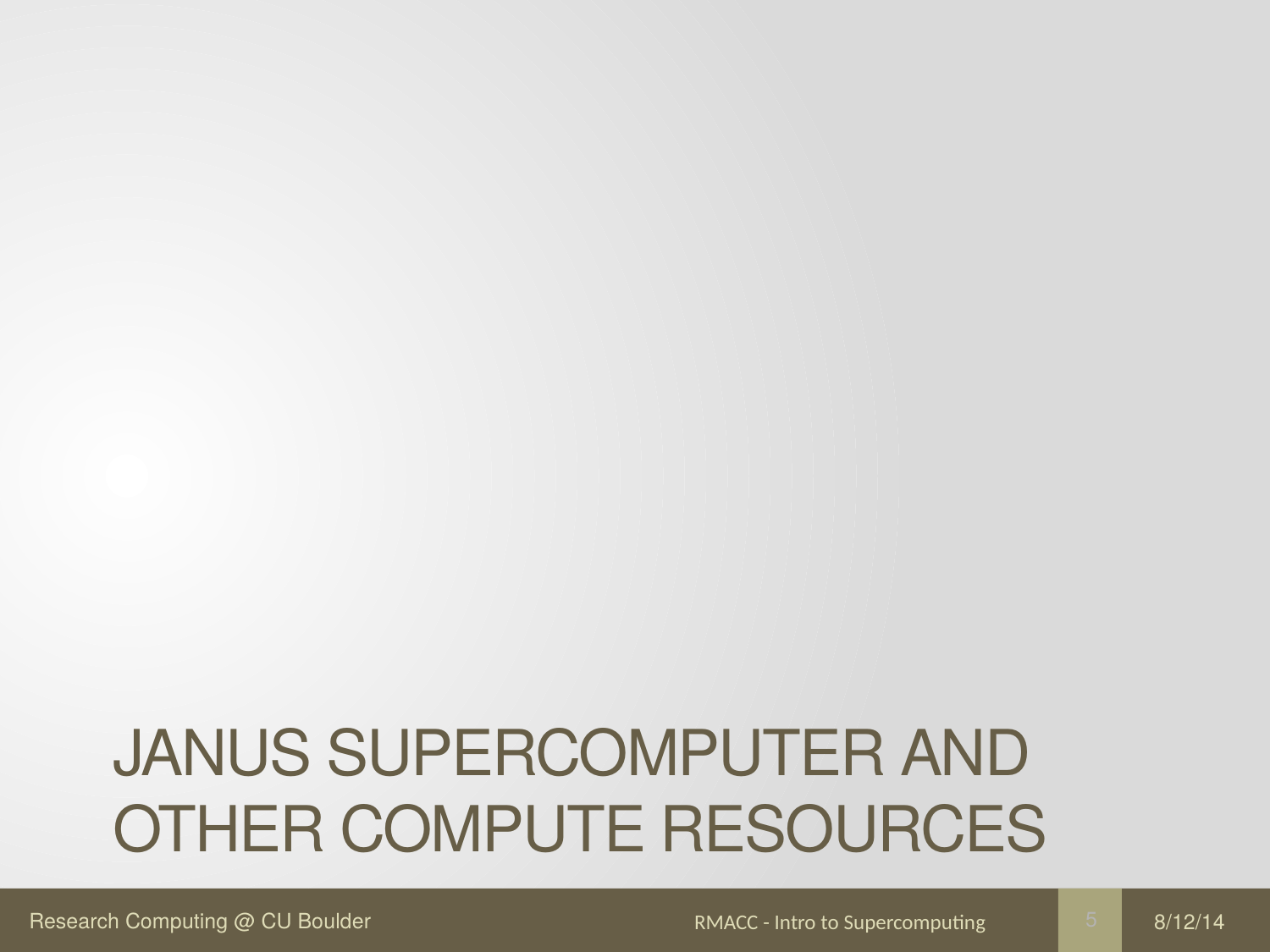

# Janus Supercomputer and Other compute resources
RMACC - Intro to Supercomputing
8/12/14
5